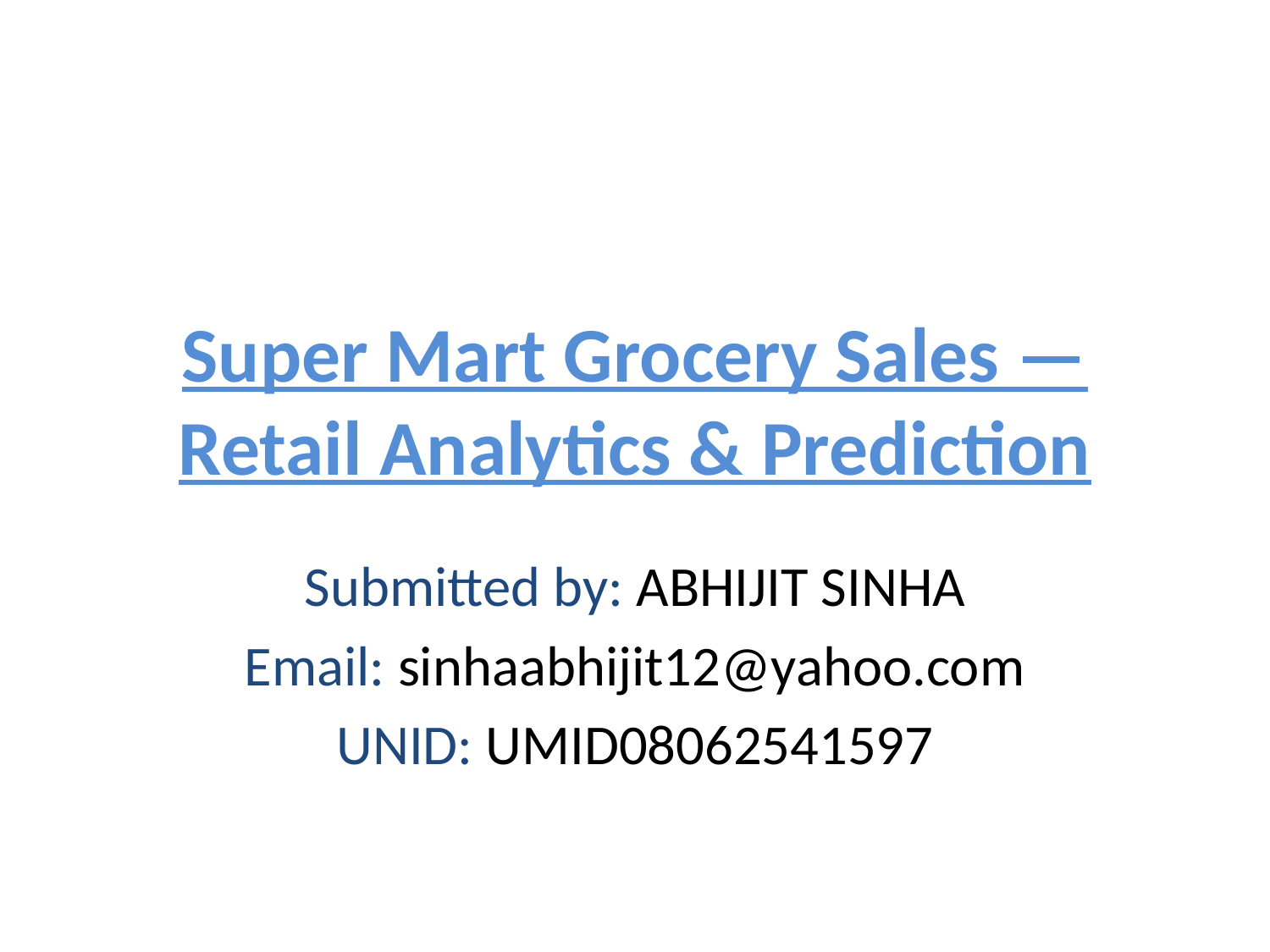

# Super Mart Grocery Sales — Retail Analytics & Prediction
Submitted by: ABHIJIT SINHA
Email: sinhaabhijit12@yahoo.com
UNID: UMID08062541597